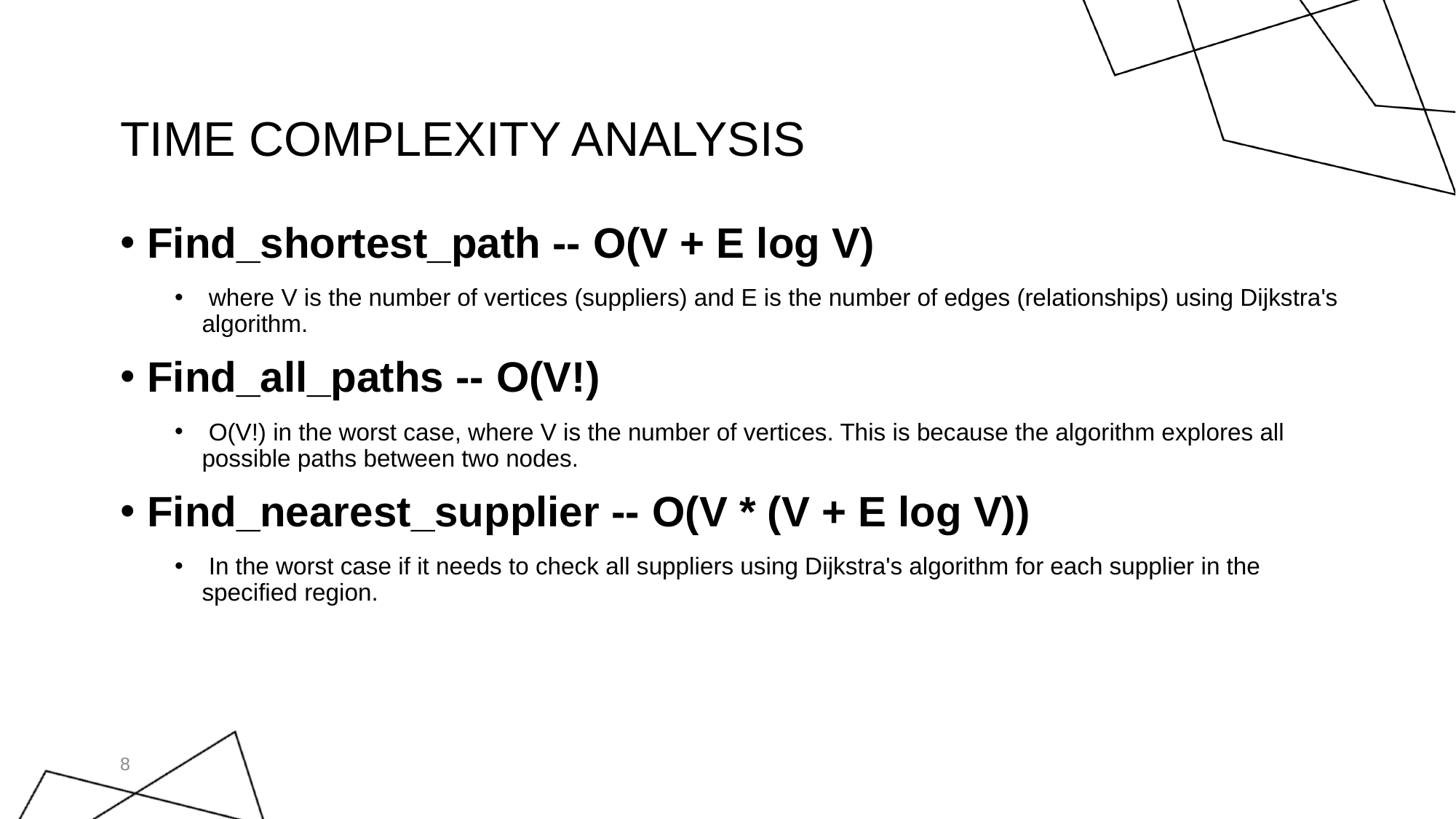

# TIME Complexity Analysis
Find_shortest_path -- O(V + E log V)
 where V is the number of vertices (suppliers) and E is the number of edges (relationships) using Dijkstra's algorithm.
Find_all_paths -- O(V!)
 O(V!) in the worst case, where V is the number of vertices. This is because the algorithm explores all possible paths between two nodes.
Find_nearest_supplier -- O(V * (V + E log V))
 In the worst case if it needs to check all suppliers using Dijkstra's algorithm for each supplier in the specified region.

8